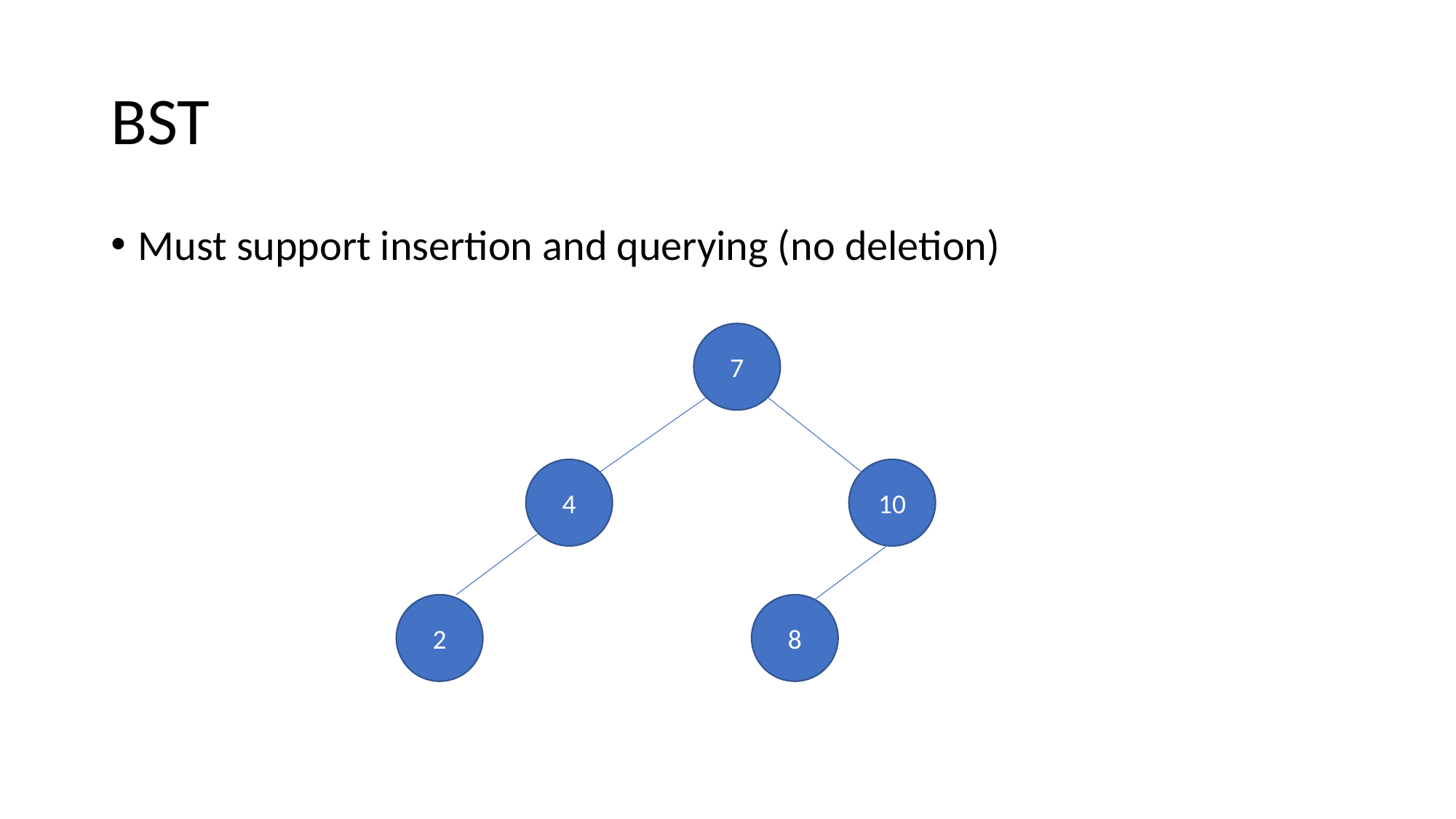

# BST
Must support insertion and querying (no deletion)
7
4
10
2
8